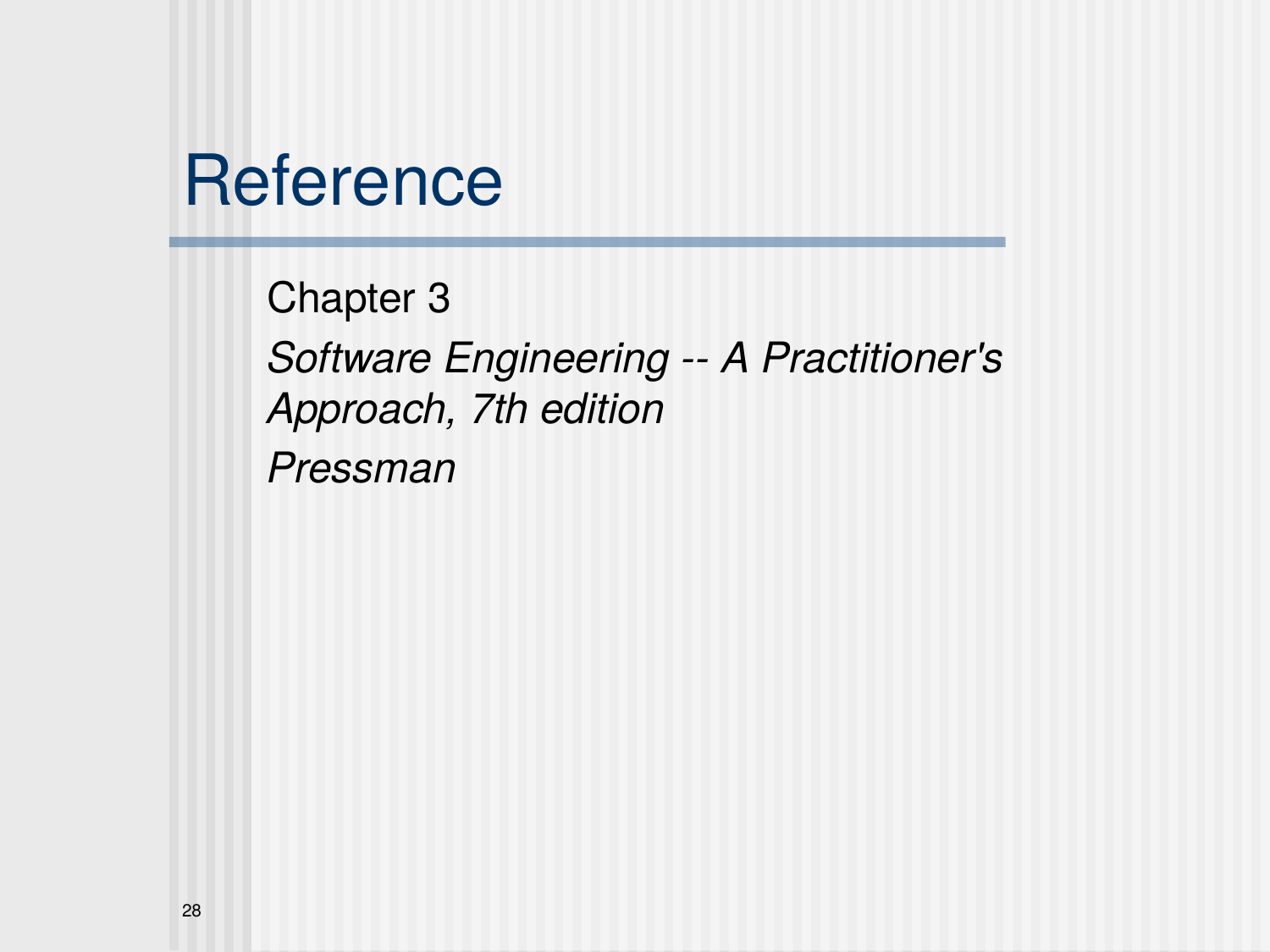

# Reference
Chapter 3
Software Engineering -- A Practitioner's Approach, 7th edition
Pressman
28